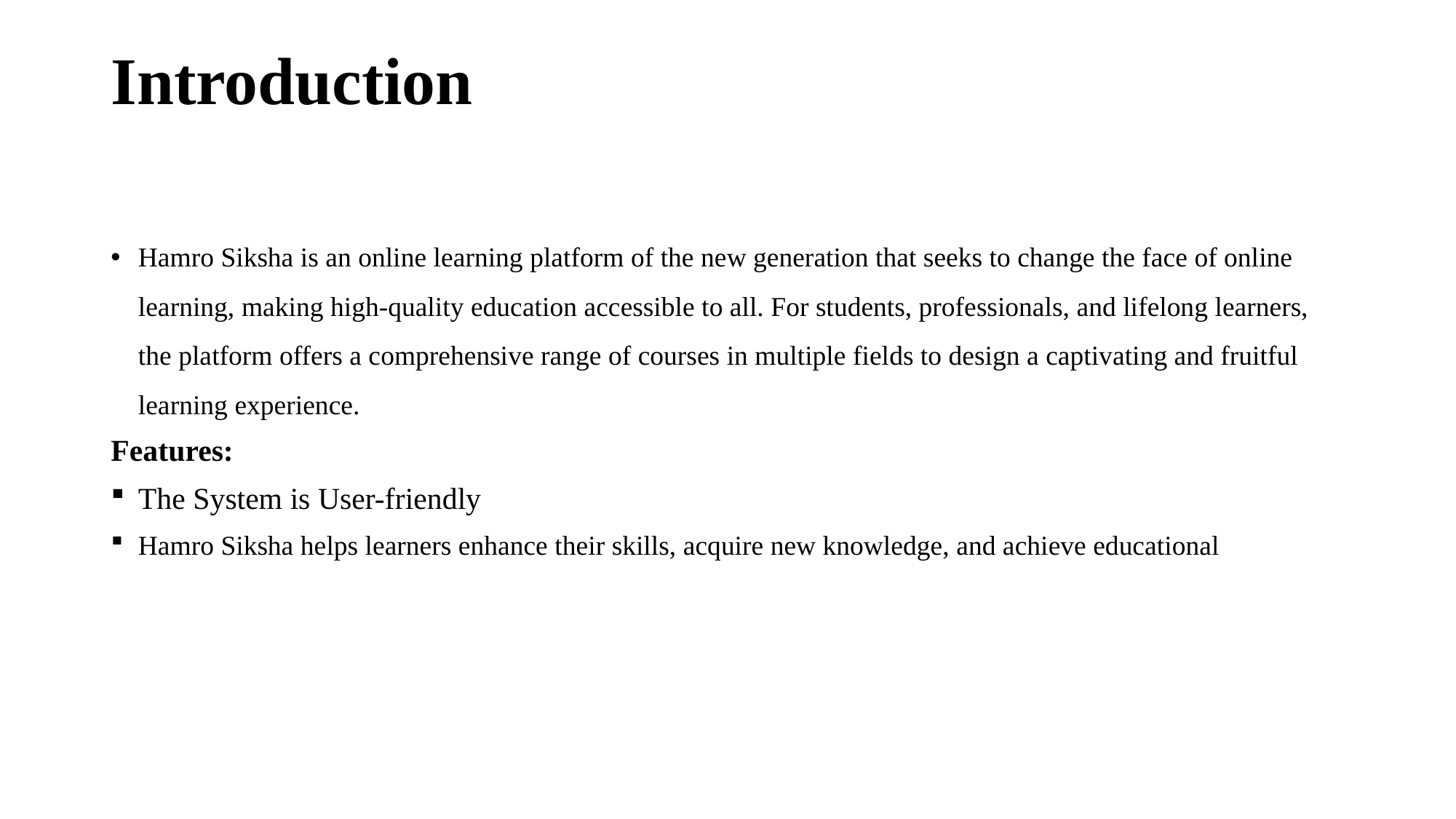

# Introduction
Hamro Siksha is an online learning platform of the new generation that seeks to change the face of online learning, making high-quality education accessible to all. For students, professionals, and lifelong learners, the platform offers a comprehensive range of courses in multiple fields to design a captivating and fruitful learning experience.
Features:
The System is User-friendly
Hamro Siksha helps learners enhance their skills, acquire new knowledge, and achieve educational